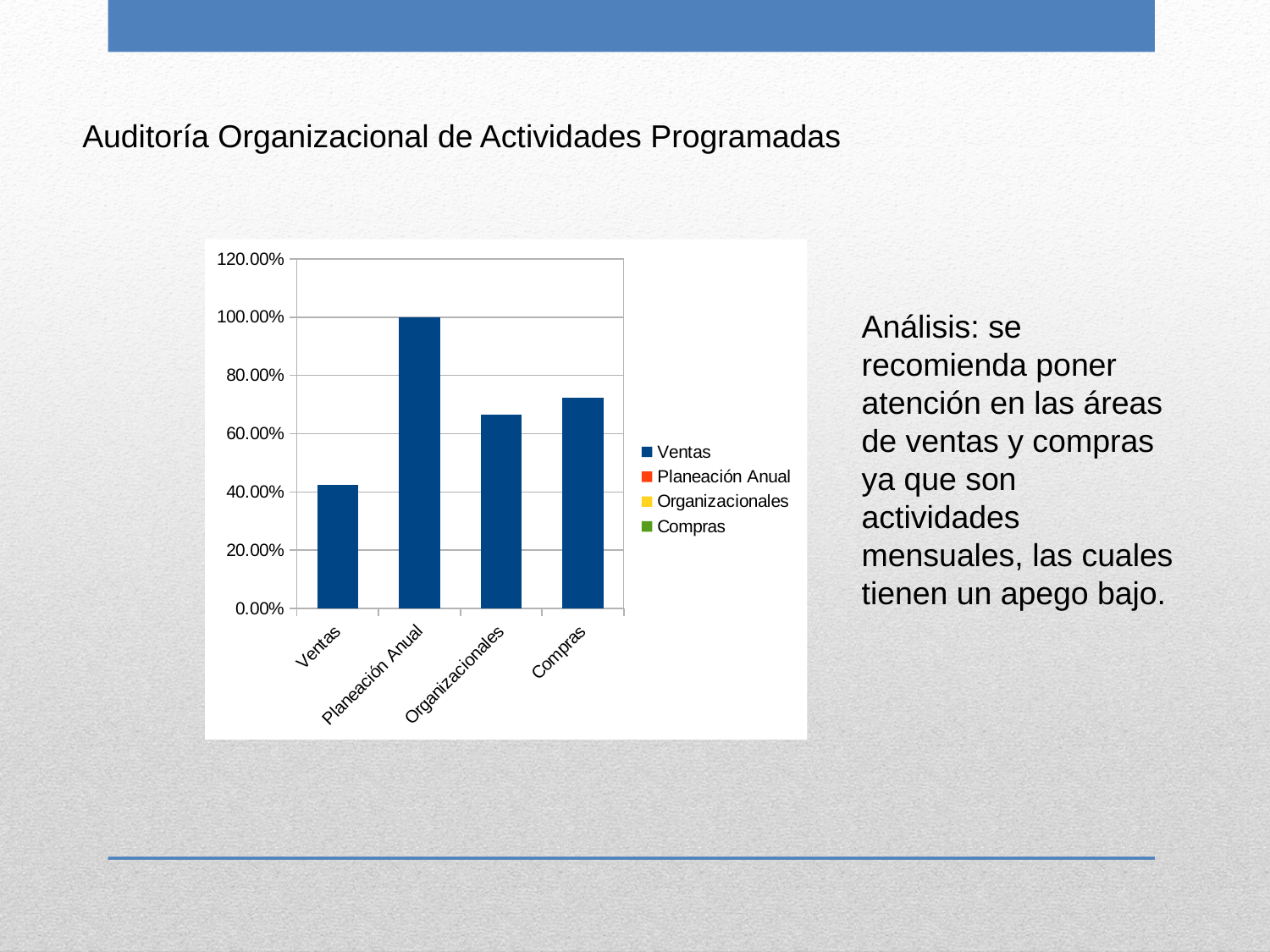

Auditoría Organizacional de Actividades Programadas

### Chart

| Category |  |
|---|---|
| Ventas | 0.425 |
| Planeación Anual | 1.0 |
| Organizacionales | 0.66665 |
| Compras | 0.725 |
Análisis: se recomienda poner atención en las áreas de ventas y compras ya que son actividades mensuales, las cuales tienen un apego bajo.